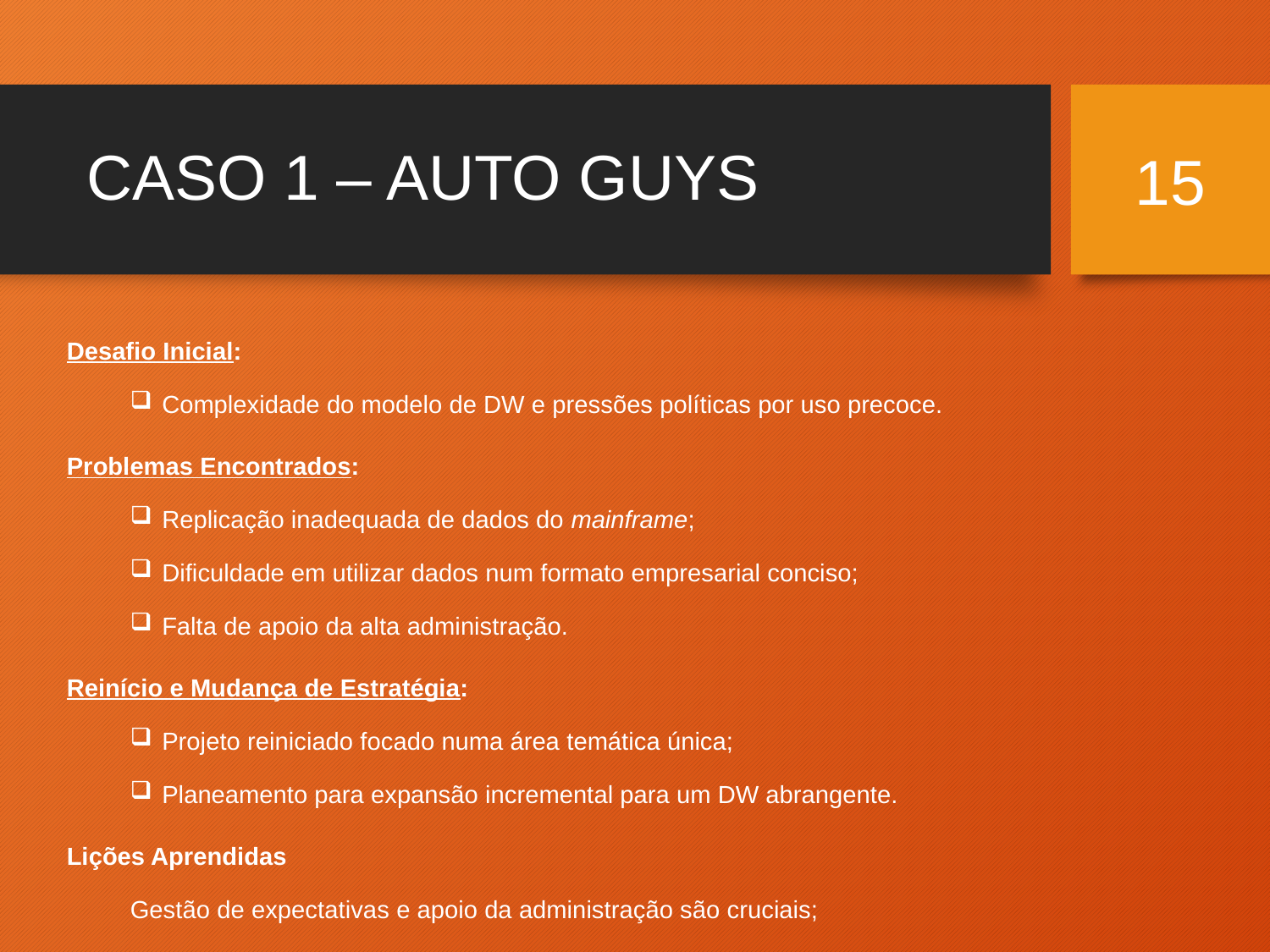

# CASO 1 – AUTO GUYS
15
Desafio Inicial:
Complexidade do modelo de DW e pressões políticas por uso precoce.
Problemas Encontrados:
Replicação inadequada de dados do mainframe;
Dificuldade em utilizar dados num formato empresarial conciso;
Falta de apoio da alta administração.
Reinício e Mudança de Estratégia:
Projeto reiniciado focado numa área temática única;
Planeamento para expansão incremental para um DW abrangente.
Lições Aprendidas
Gestão de expectativas e apoio da administração são cruciais;
Preferência por uma tecnologia comprovada.